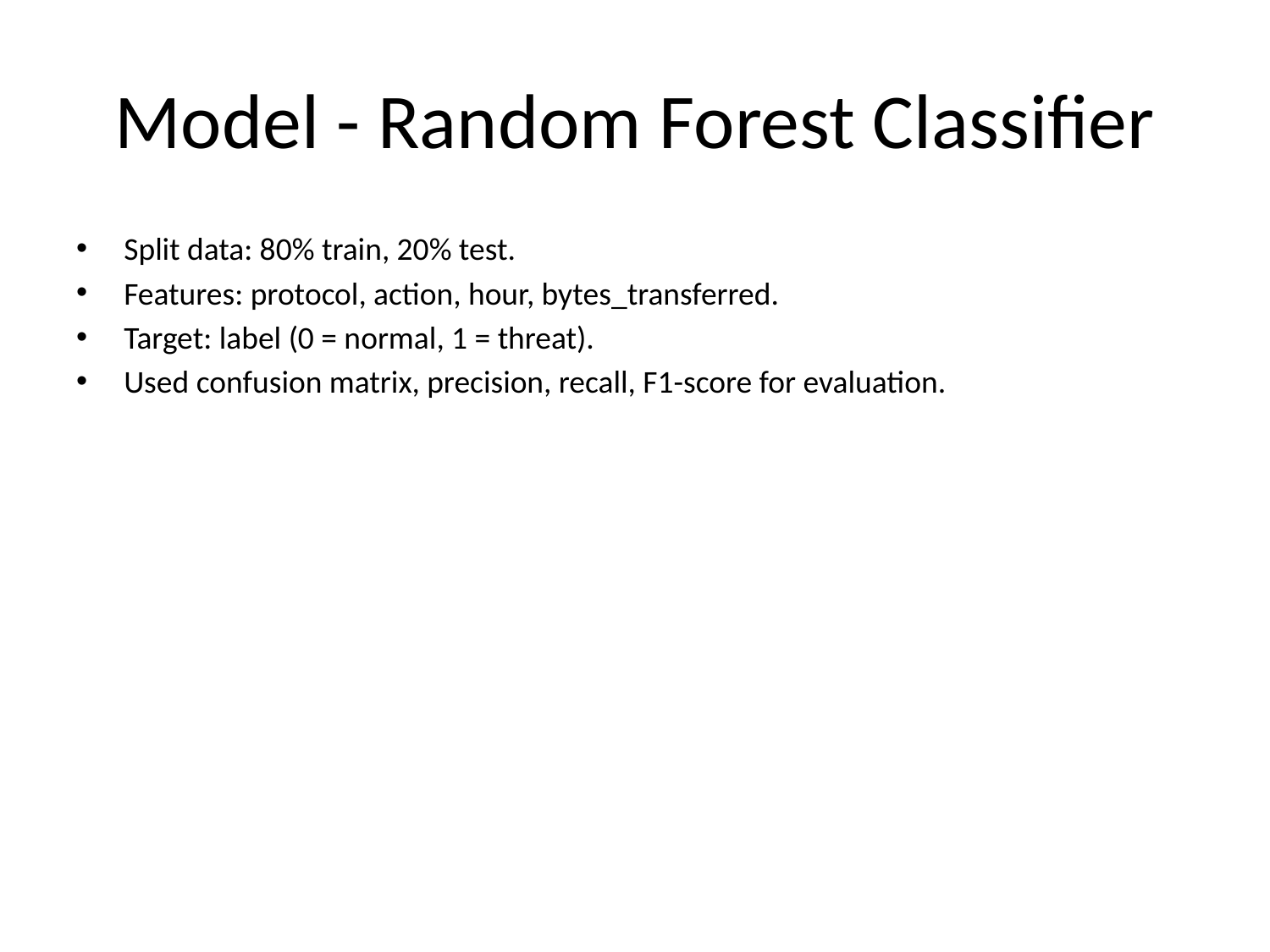

# Model - Random Forest Classifier
Split data: 80% train, 20% test.
Features: protocol, action, hour, bytes_transferred.
Target: label (0 = normal, 1 = threat).
Used confusion matrix, precision, recall, F1-score for evaluation.